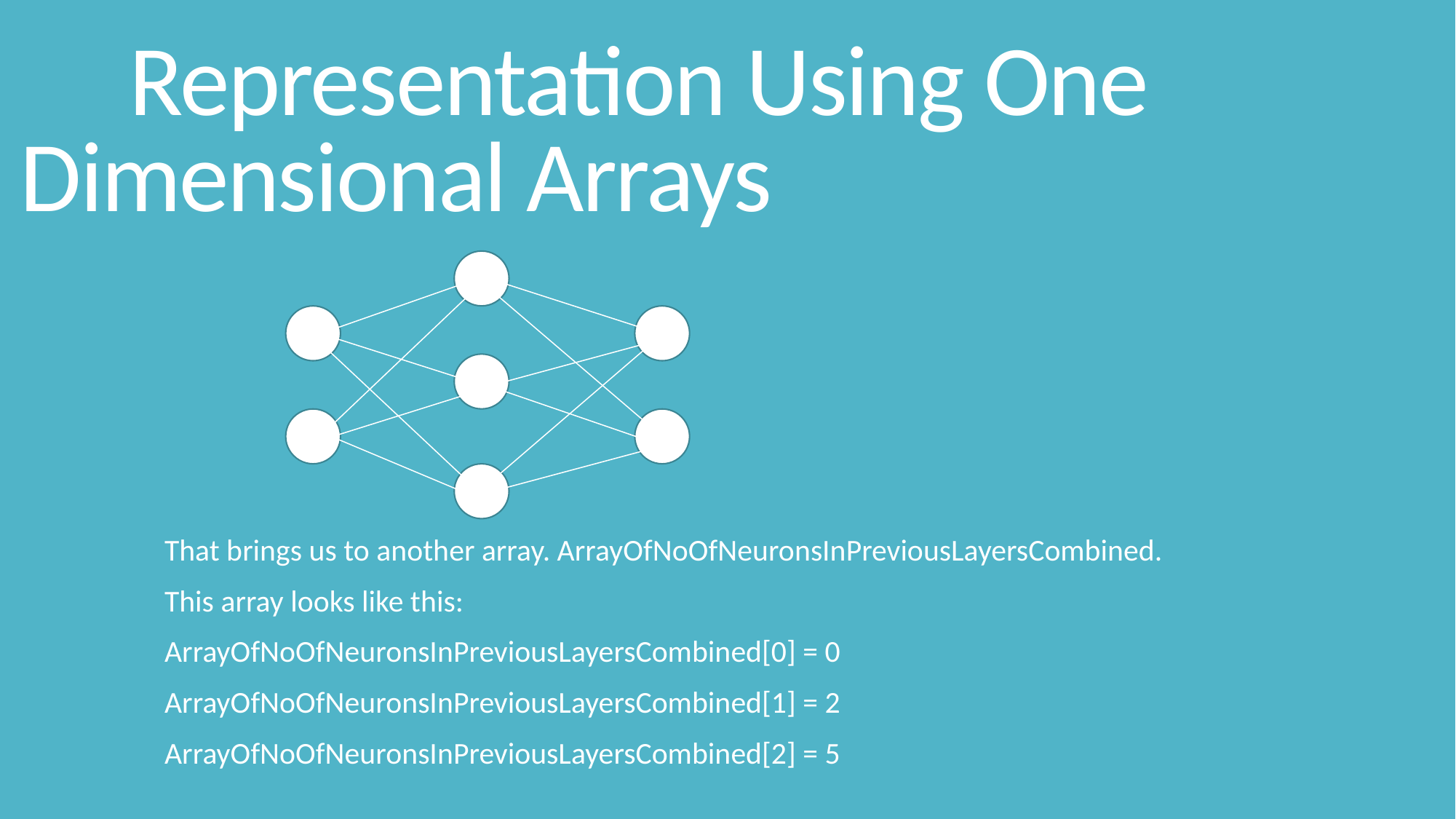

# Representation Using One 	Dimensional Arrays

That brings us to another array. ArrayOfNoOfNeuronsInPreviousLayersCombined.
This array looks like this:
ArrayOfNoOfNeuronsInPreviousLayersCombined[0] = 0
ArrayOfNoOfNeuronsInPreviousLayersCombined[1] = 2
ArrayOfNoOfNeuronsInPreviousLayersCombined[2] = 5